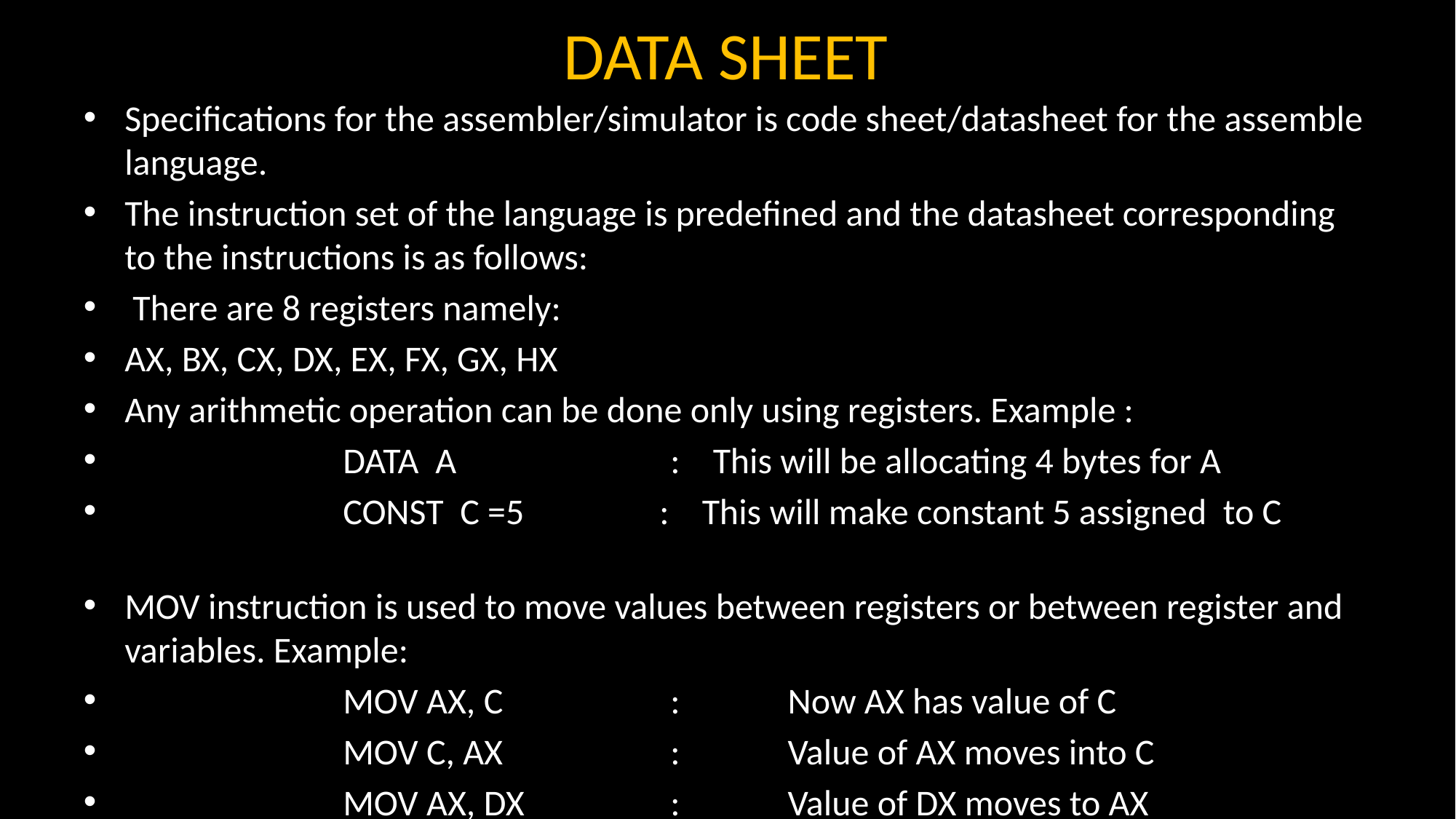

# DATA SHEET
Specifications for the assembler/simulator is code sheet/datasheet for the assemble language.
The instruction set of the language is predefined and the datasheet corresponding to the instructions is as follows:
 There are 8 registers namely:
AX, BX, CX, DX, EX, FX, GX, HX
Any arithmetic operation can be done only using registers. Example :
		DATA  A		:    This will be allocating 4 bytes for A
		CONST  C =5	            :    This will make constant 5 assigned  to C
MOV instruction is used to move values between registers or between register and variables. Example:
		MOV AX, C	          	: 	 Now AX has value of C
		MOV C, AX 		:	 Value of AX moves into C
		MOV AX, DX		:	 Value of DX moves to AX